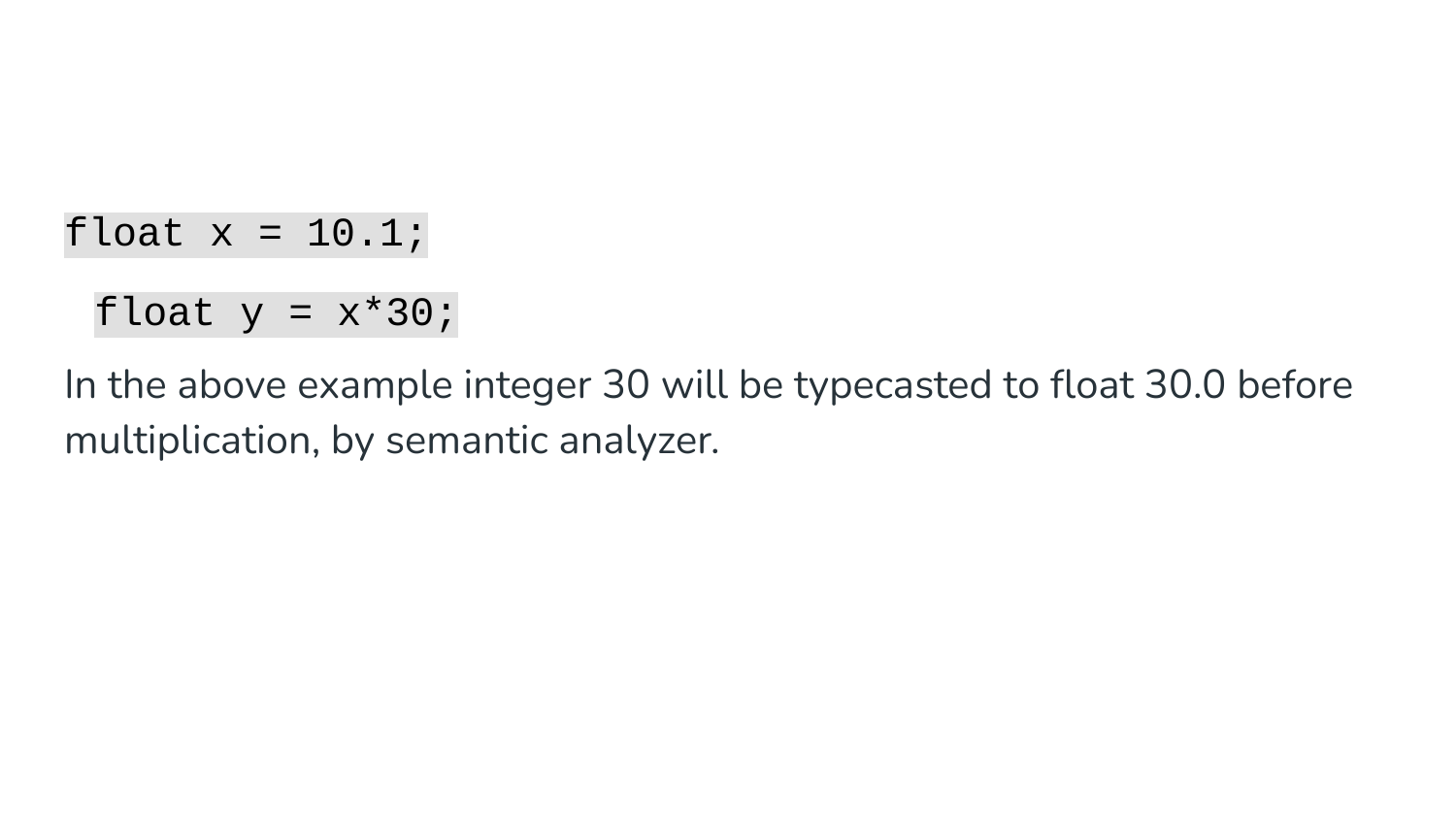

#
float x = 10.1;
float y = x*30;
In the above example integer 30 will be typecasted to float 30.0 before multiplication, by semantic analyzer.